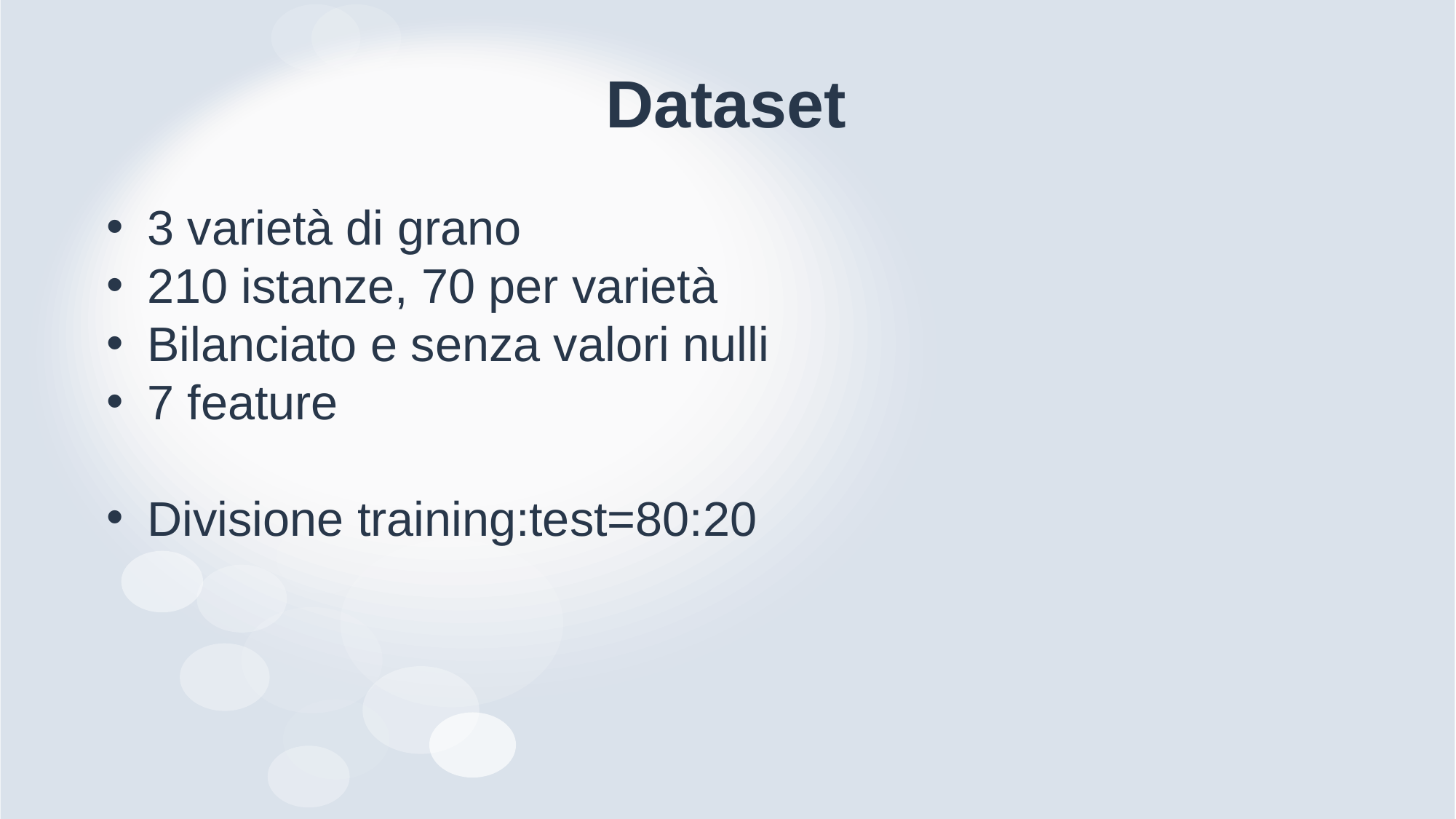

# Dataset
3 varietà di grano
210 istanze, 70 per varietà
Bilanciato e senza valori nulli
7 feature

Divisione training:test=80:20